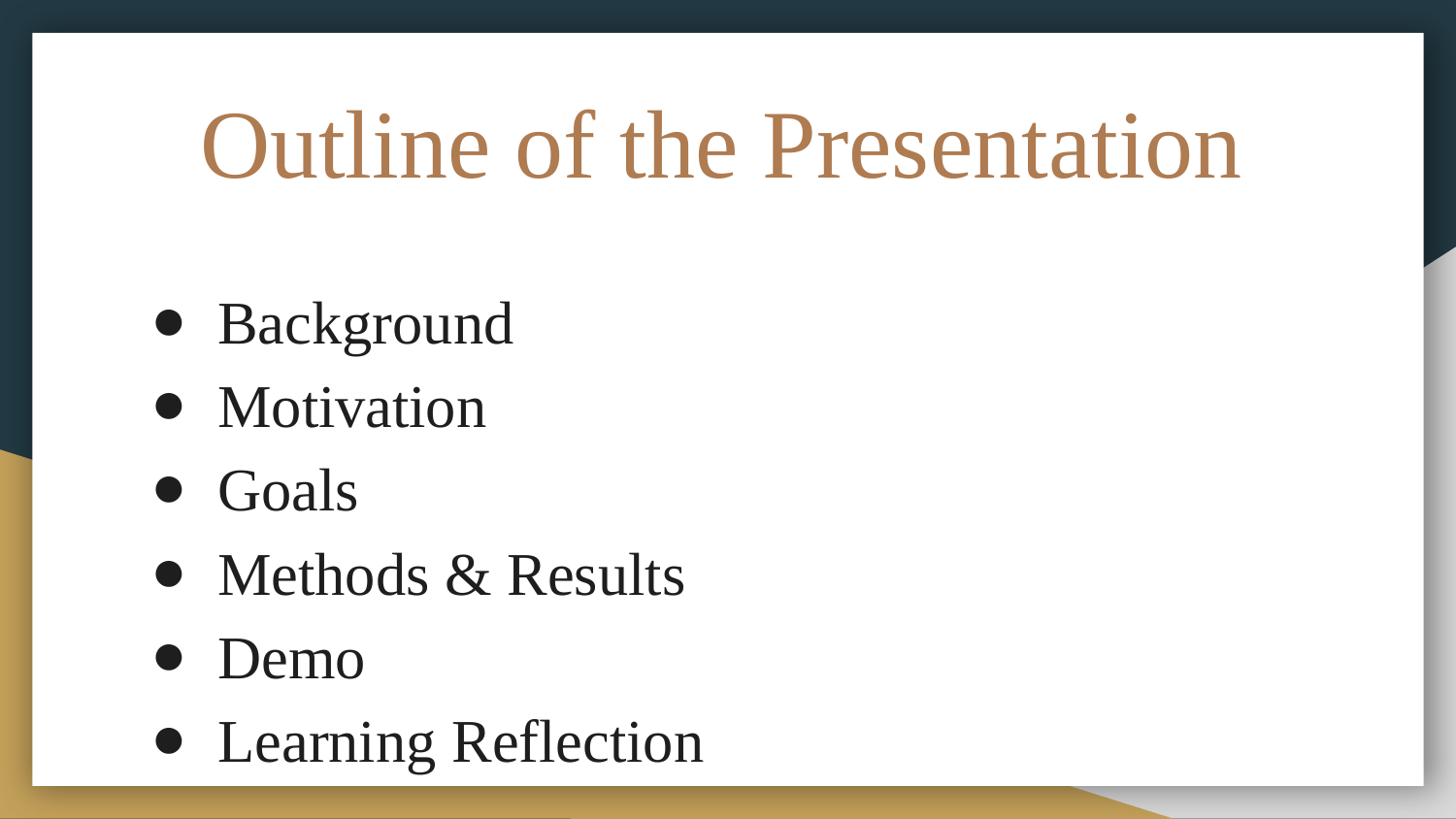

# Outline of the Presentation

Background
Motivation
Goals
Methods & Results
Demo
Learning Reflection